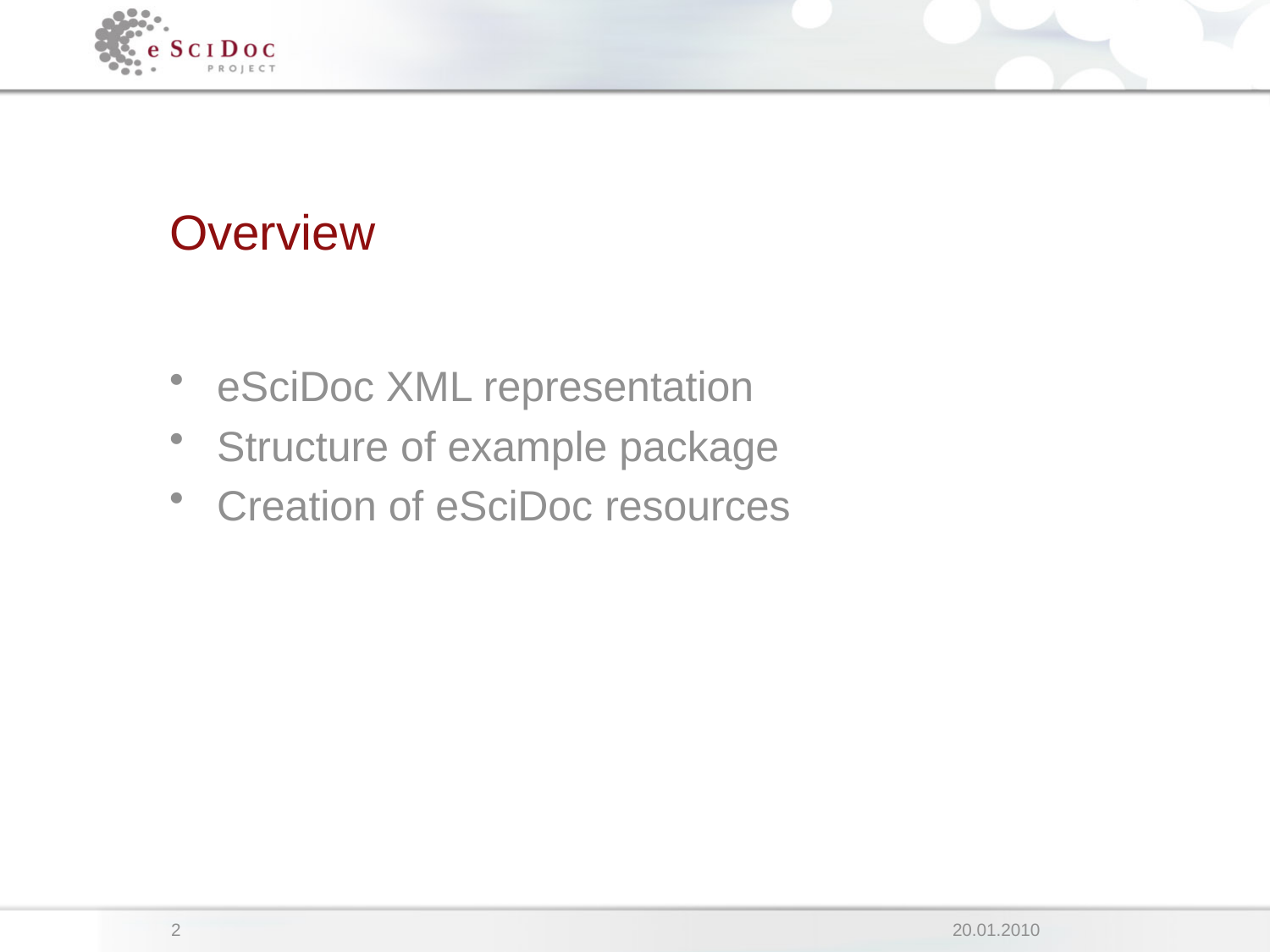

# Overview
eSciDoc XML representation
Structure of example package
Creation of eSciDoc resources